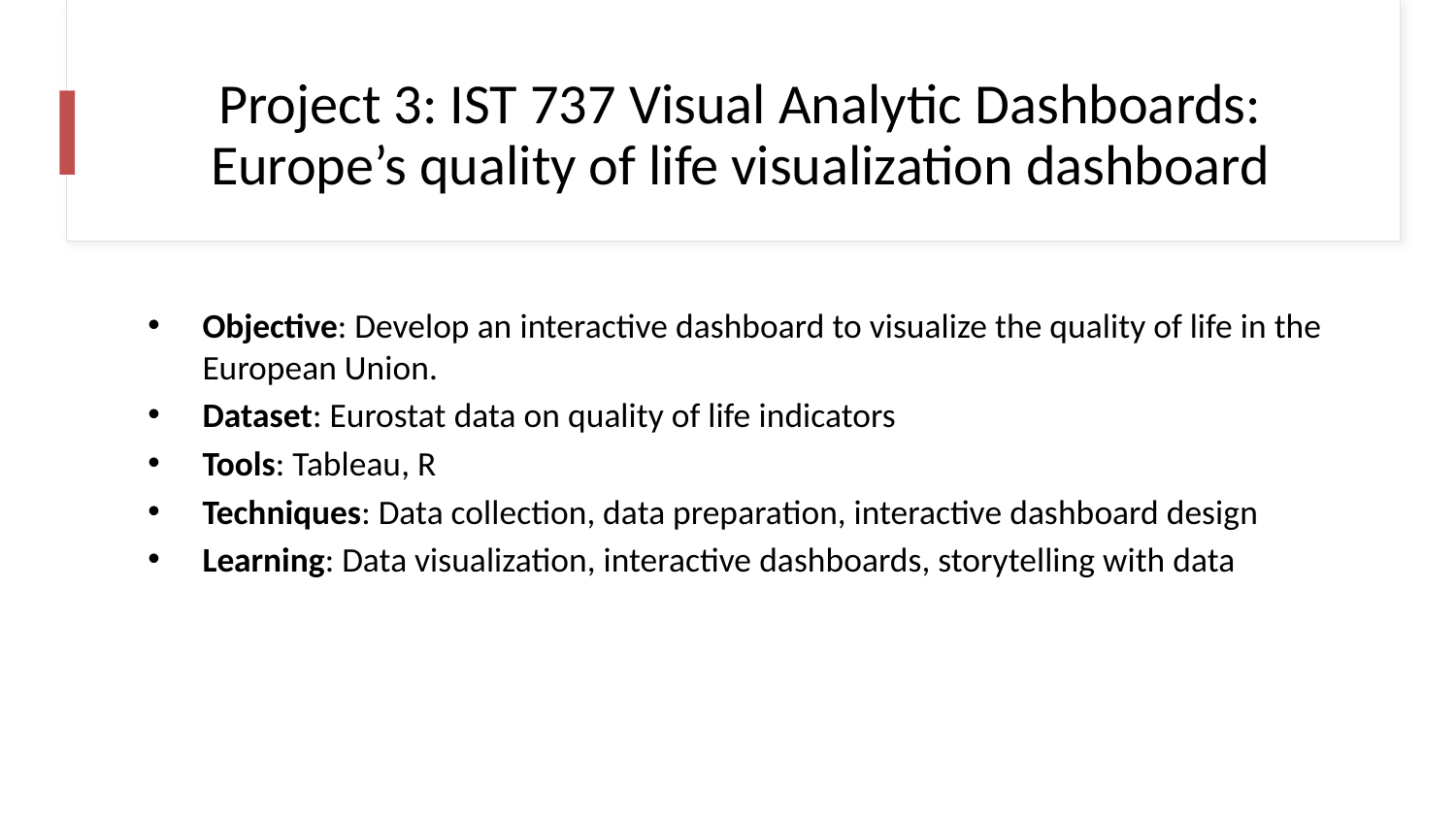

# Project 3: IST 737 Visual Analytic Dashboards: Europe’s quality of life visualization dashboard

Objective: Develop an interactive dashboard to visualize the quality of life in the European Union.
Dataset: Eurostat data on quality of life indicators
Tools: Tableau, R
Techniques: Data collection, data preparation, interactive dashboard design
Learning: Data visualization, interactive dashboards, storytelling with data